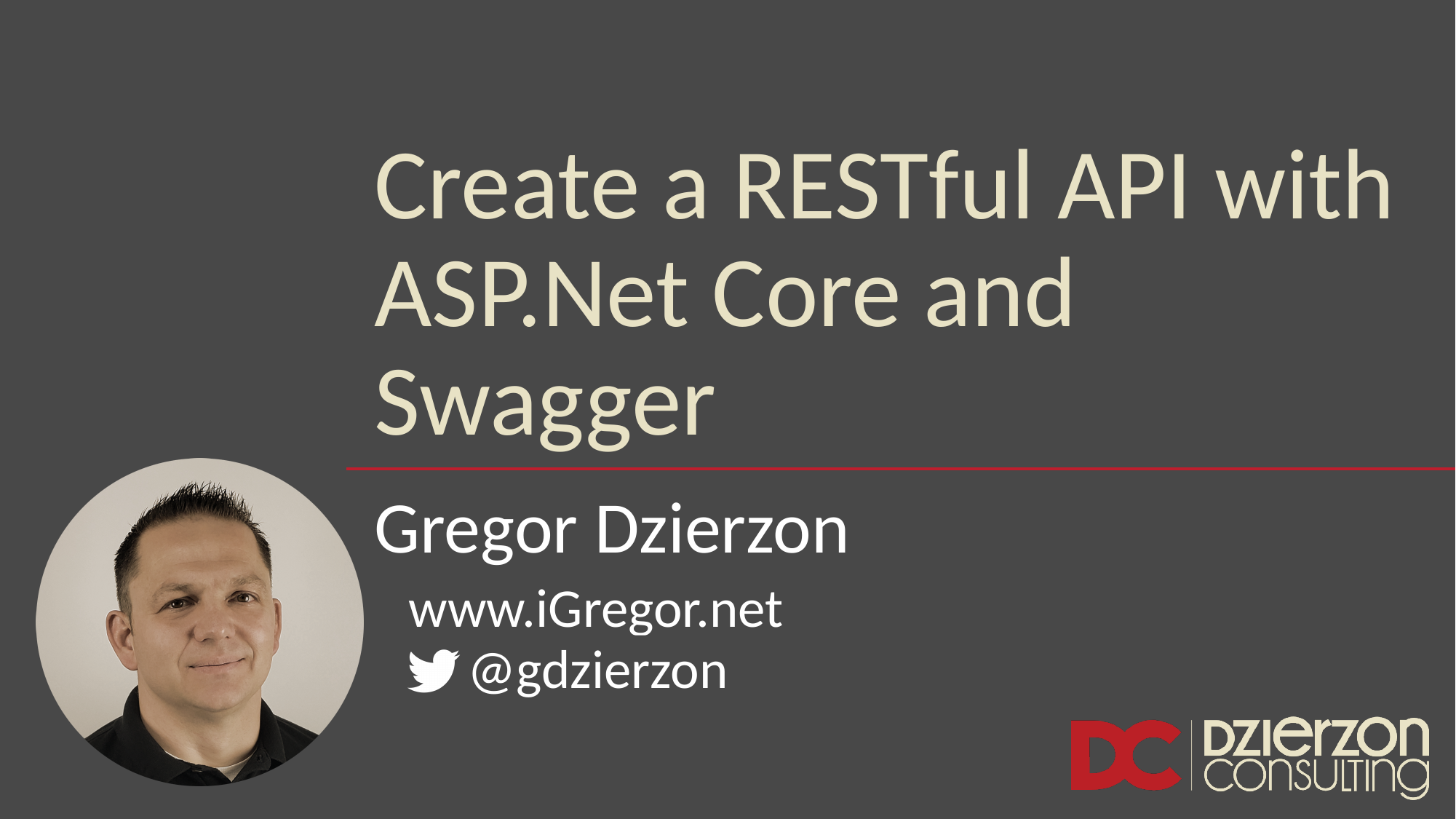

# Create a RESTful API with ASP.Net Core and Swagger